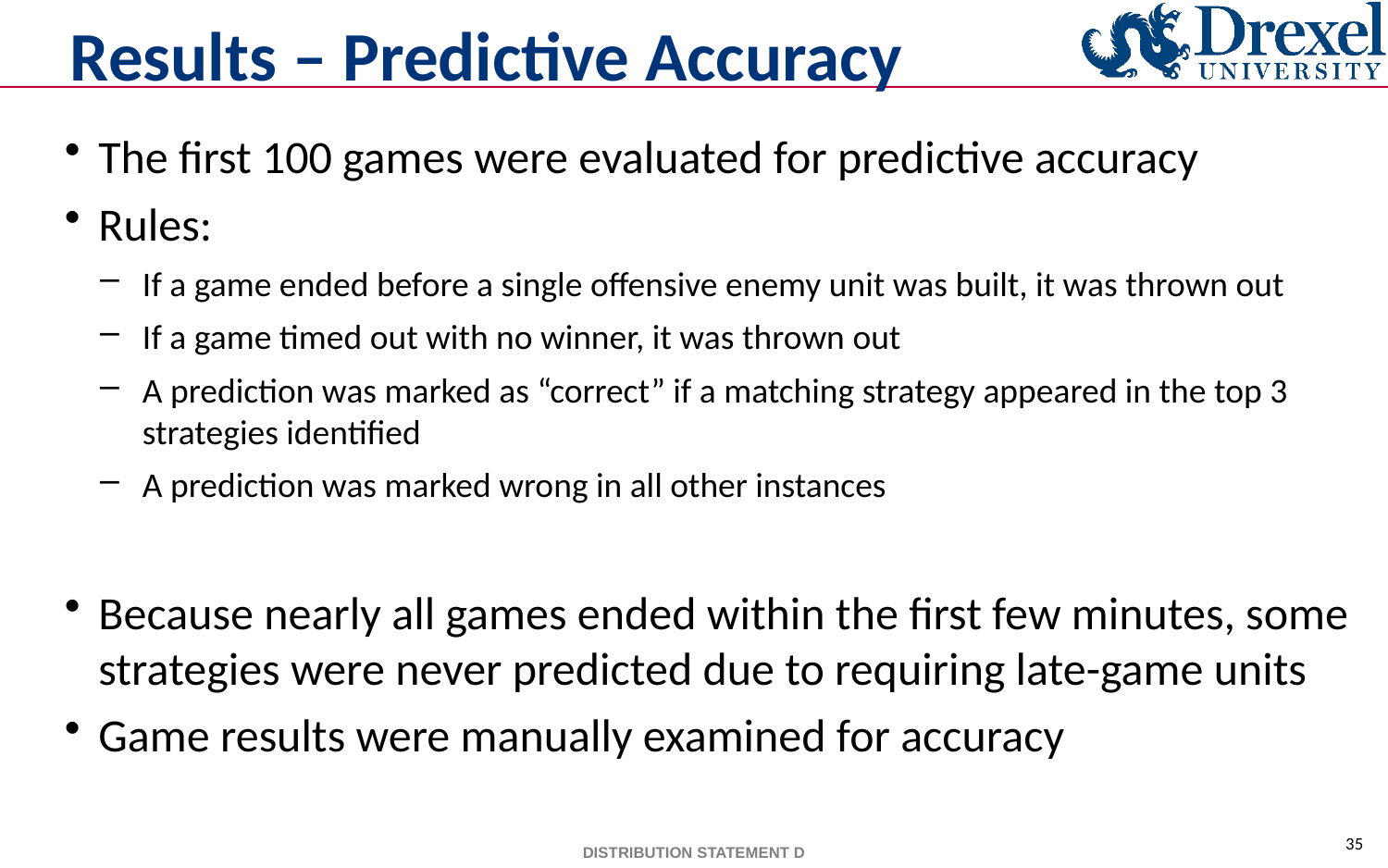

# Results – Predictive Accuracy
The first 100 games were evaluated for predictive accuracy
Rules:
If a game ended before a single offensive enemy unit was built, it was thrown out
If a game timed out with no winner, it was thrown out
A prediction was marked as “correct” if a matching strategy appeared in the top 3 strategies identified
A prediction was marked wrong in all other instances

Because nearly all games ended within the first few minutes, some strategies were never predicted due to requiring late-game units
Game results were manually examined for accuracy